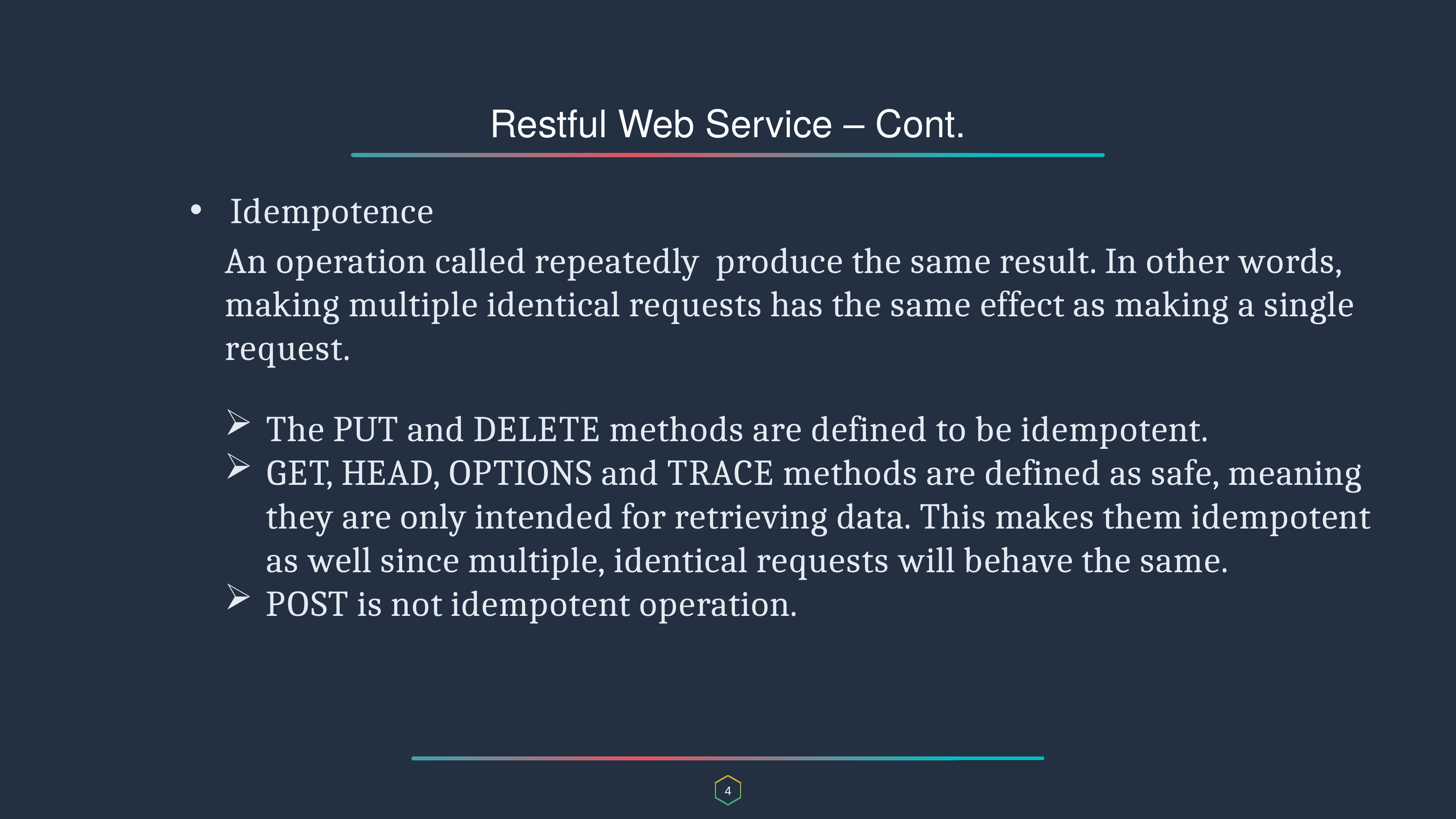

Restful Web Service – Cont.
Idempotence
An operation called repeatedly  produce the same result. In other words, making multiple identical requests has the same effect as making a single request.
The PUT and DELETE methods are defined to be idempotent.
GET, HEAD, OPTIONS and TRACE methods are defined as safe, meaning they are only intended for retrieving data. This makes them idempotent as well since multiple, identical requests will behave the same.
POST is not idempotent operation.
4